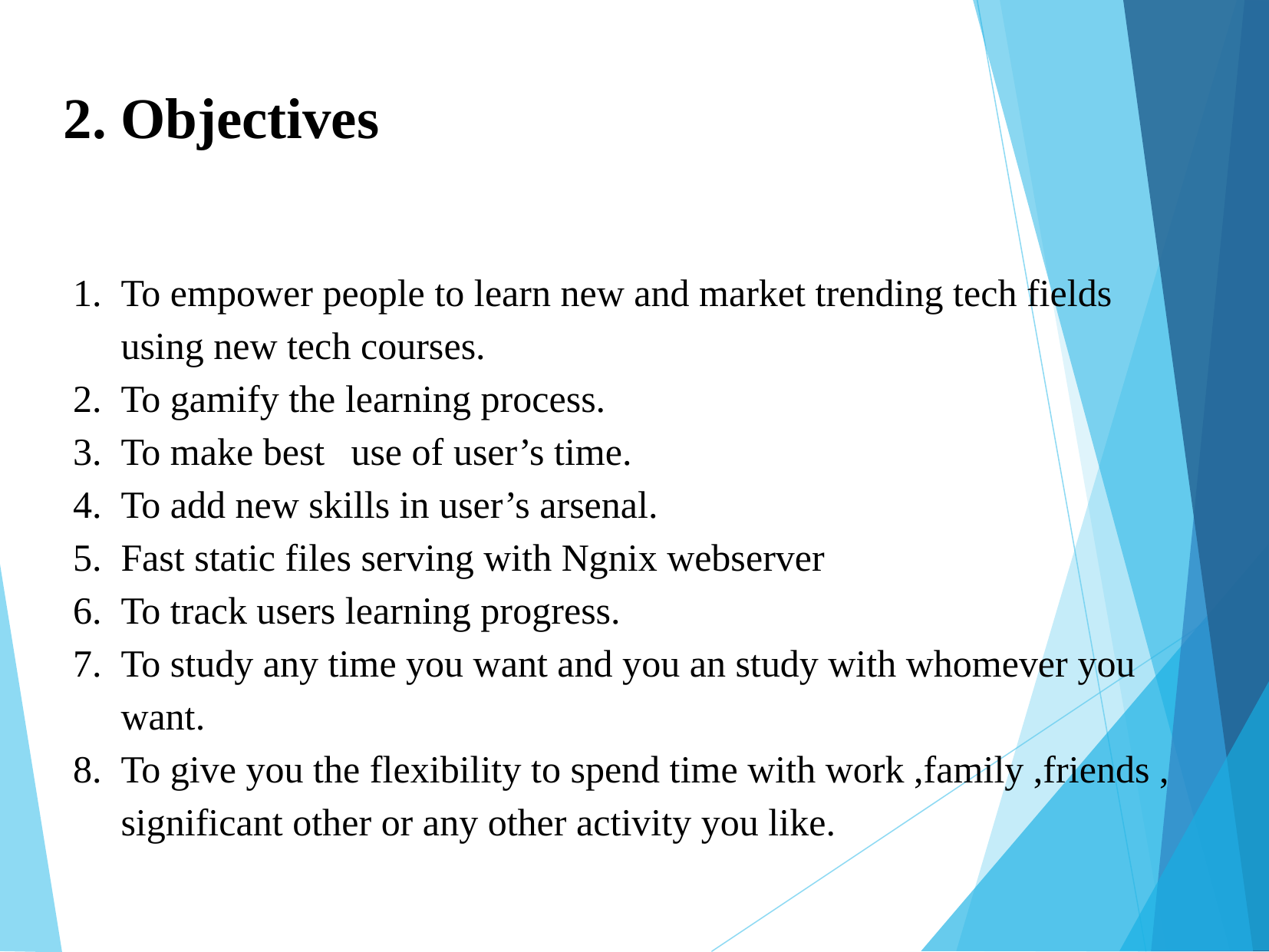

2. Objectives

To empower people to learn new and market trending tech fields using new tech courses.
To gamify the learning process.
To make best 	use of user’s time.
To add new skills in user’s arsenal.
Fast static files serving with Ngnix webserver
To track users learning progress.
To study any time you want and you an study with whomever you want.
To give you the flexibility to spend time with work ,family ,friends , significant other or any other activity you like.